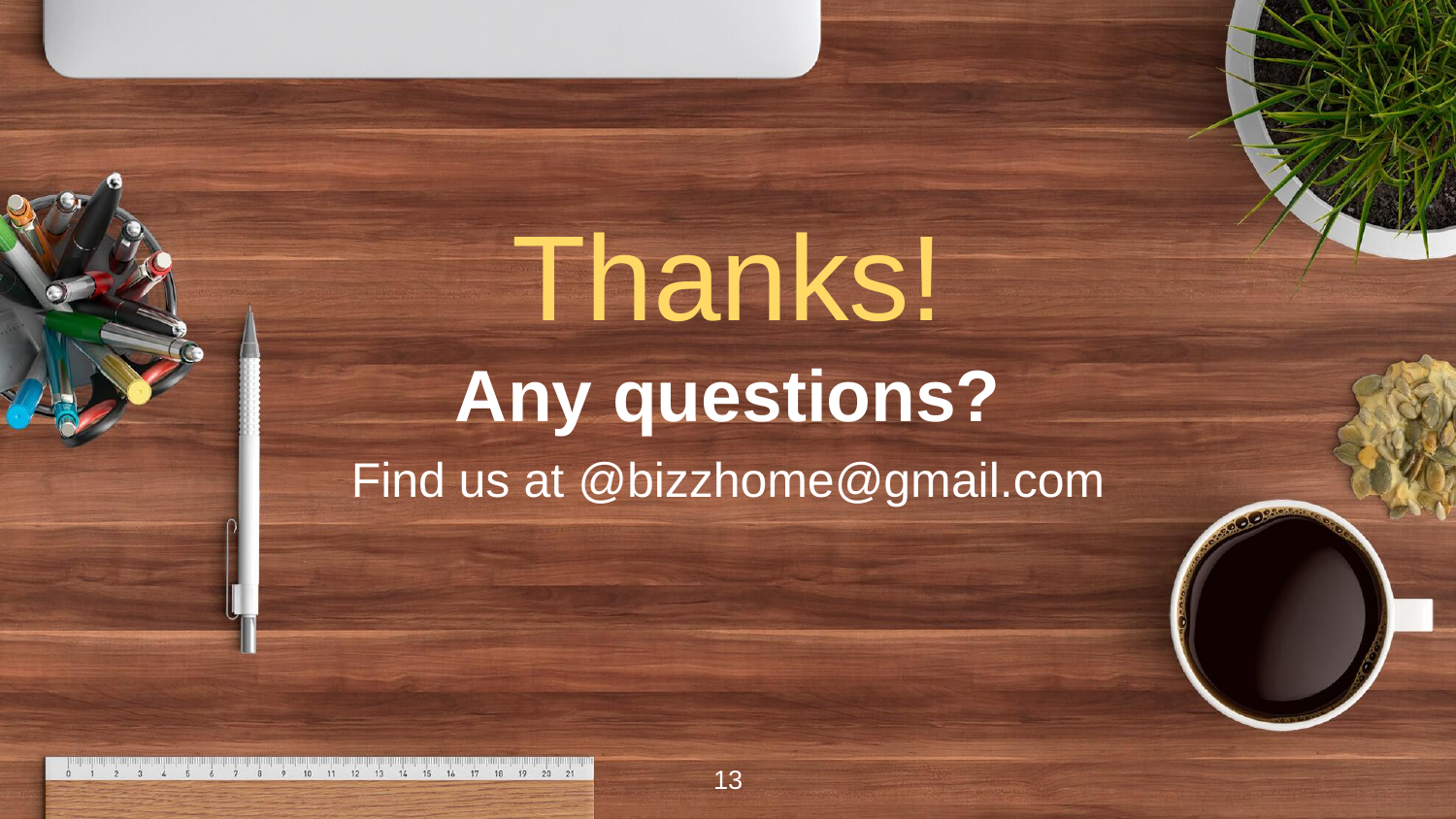

Thanks!
Any questions?
Find us at @bizzhome@gmail.com
13